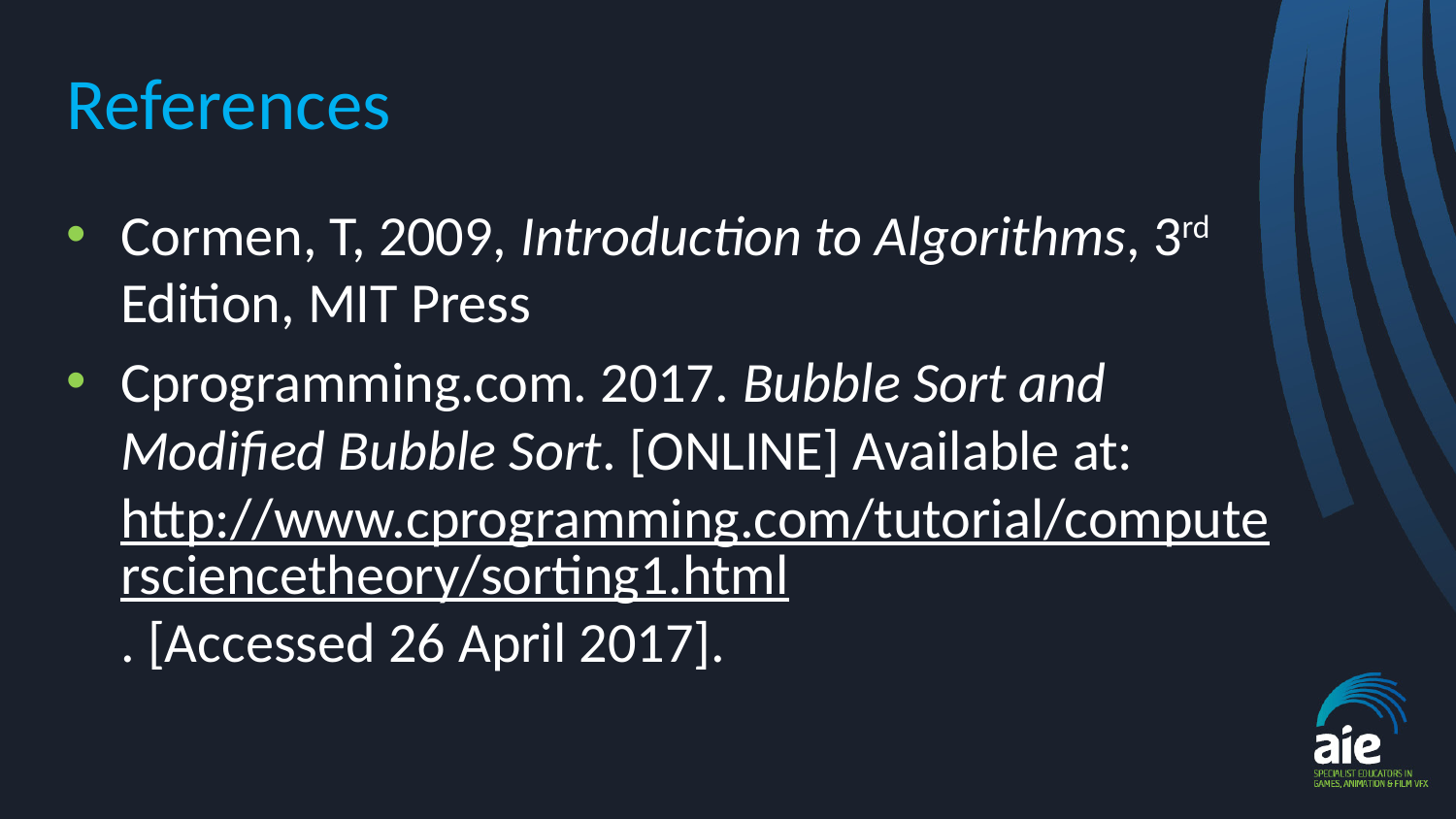

# References
Cormen, T, 2009, Introduction to Algorithms, 3rd Edition, MIT Press
Cprogramming.com. 2017. Bubble Sort and Modified Bubble Sort. [ONLINE] Available at: http://www.cprogramming.com/tutorial/computersciencetheory/sorting1.html. [Accessed 26 April 2017].